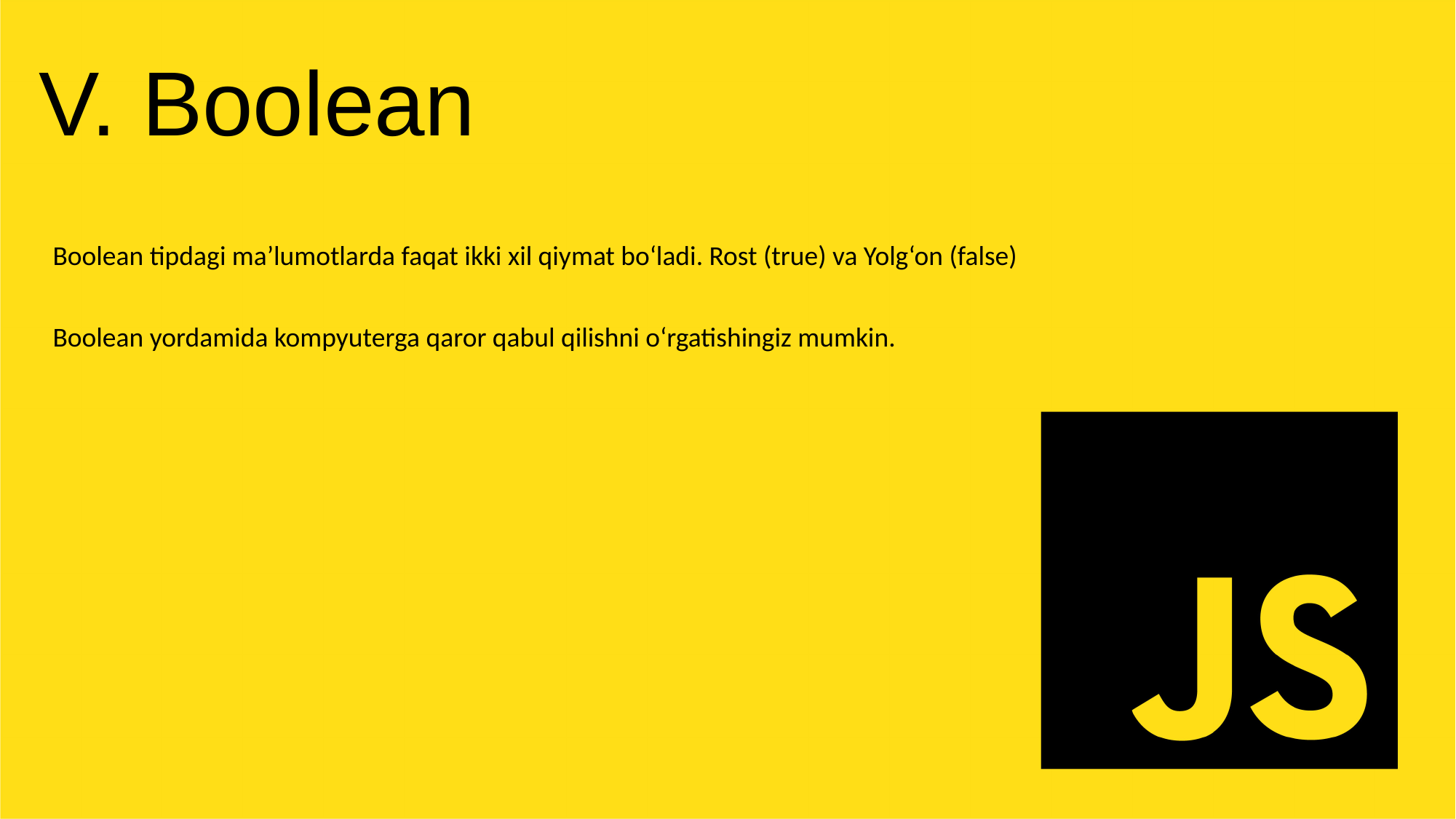

V. Boolean
Boolean tipdagi ma’lumotlarda faqat ikki xil qiymat bo‘ladi. Rost (true) va Yolg‘on (false)
Boolean yordamida kompyuterga qaror qabul qilishni o‘rgatishingiz mumkin.